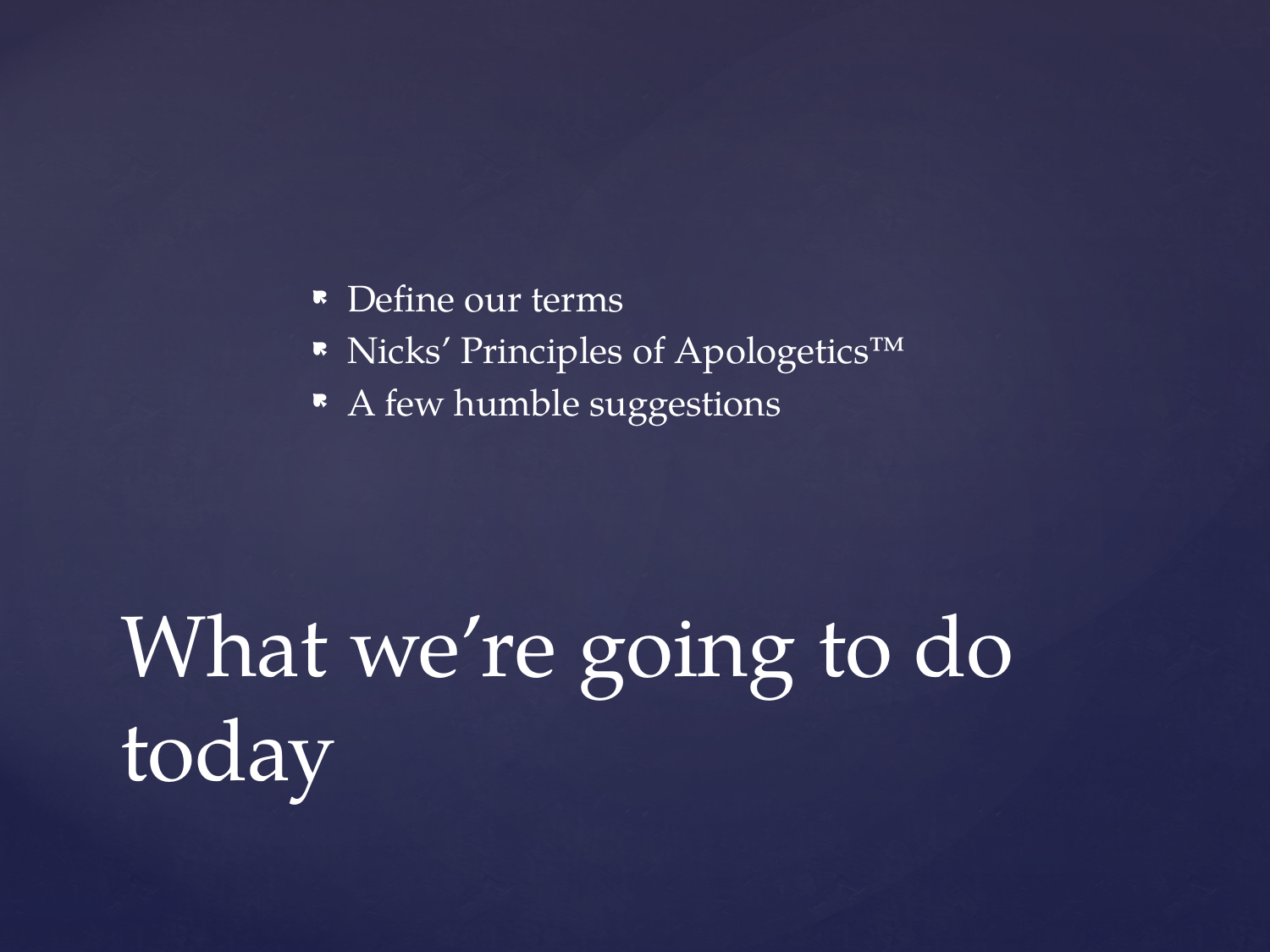

Define our terms
Nicks’ Principles of Apologetics™
A few humble suggestions
# What we’re going to do today